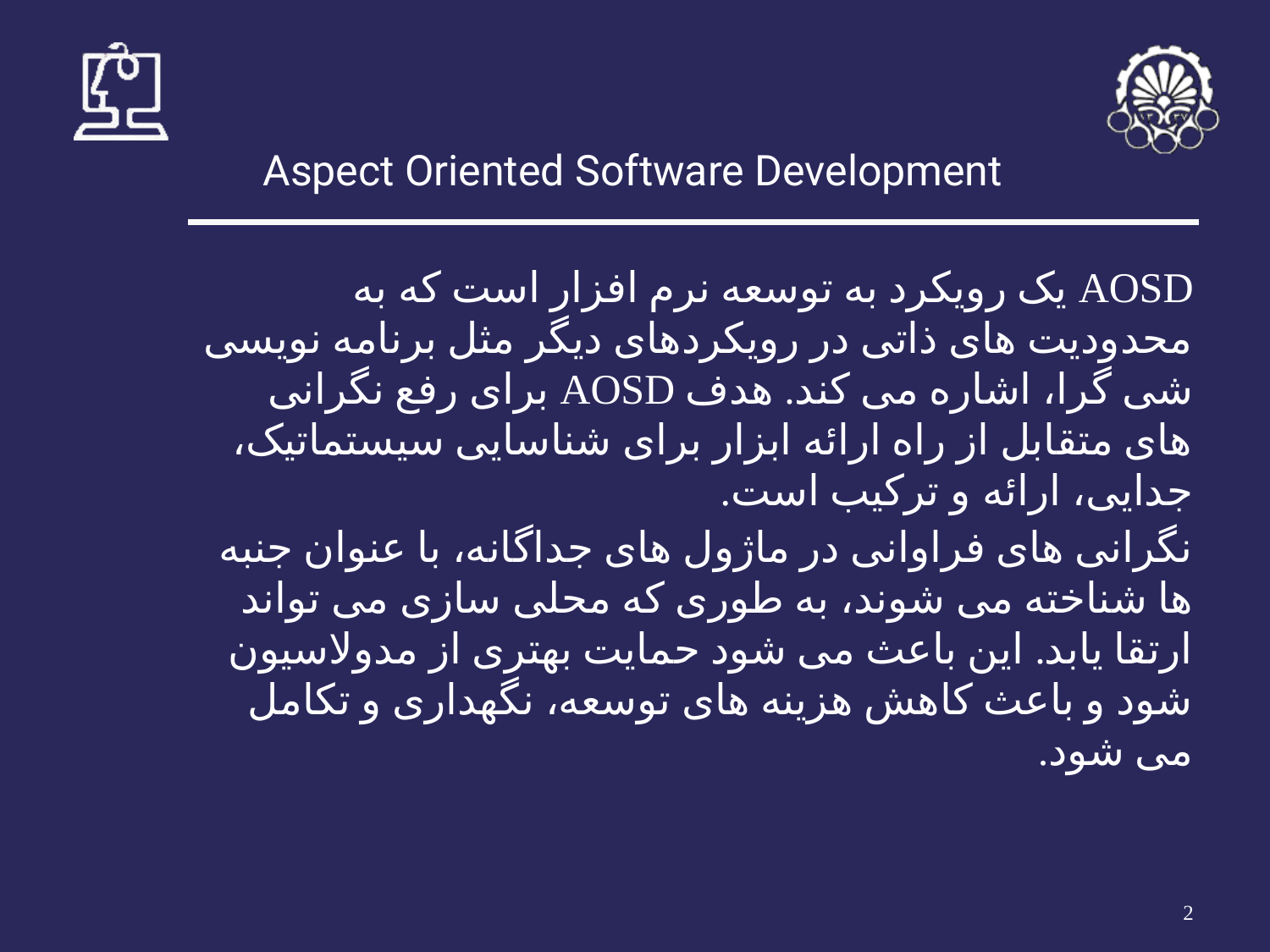

# Aspect Oriented Software Development
AOSD یک رویکرد به توسعه نرم افزار است که به محدودیت های ذاتی در رویکردهای دیگر مثل برنامه نویسی شی گرا، اشاره می کند. هدف AOSD برای رفع نگرانی های متقابل از راه ارائه ابزار برای شناسایی سیستماتیک، جدایی، ارائه و ترکیب است.
نگرانی های فراوانی در ماژول های جداگانه، با عنوان جنبه ها شناخته می شوند، به طوری که محلی سازی می تواند ارتقا یابد. این باعث می شود حمایت بهتری از مدولاسیون  شود و باعث کاهش هزینه های توسعه، نگهداری و تکامل می شود.

2